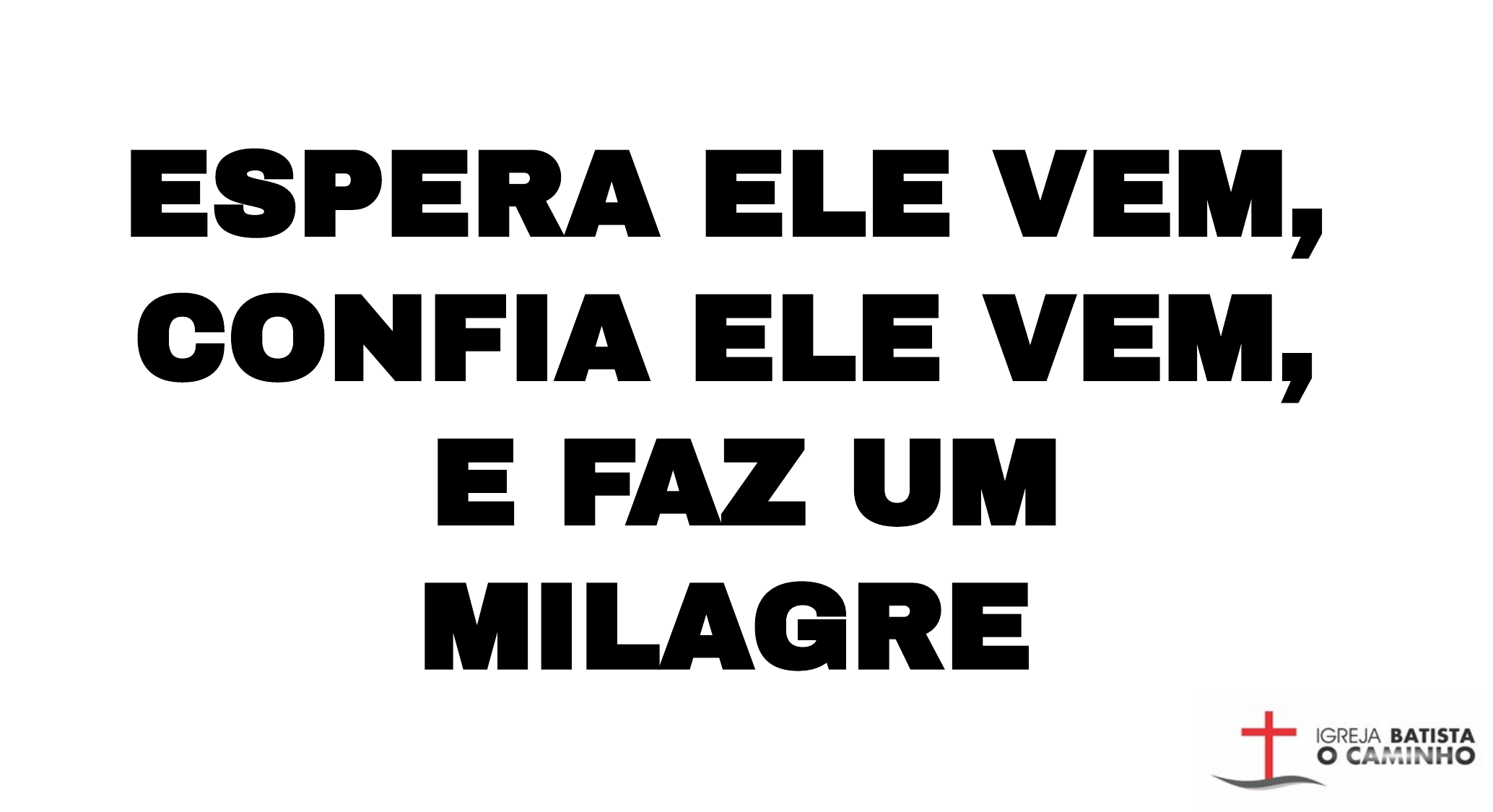

ESPERA ELE VEM,
CONFIA ELE VEM,
E FAZ UM MILAGRE